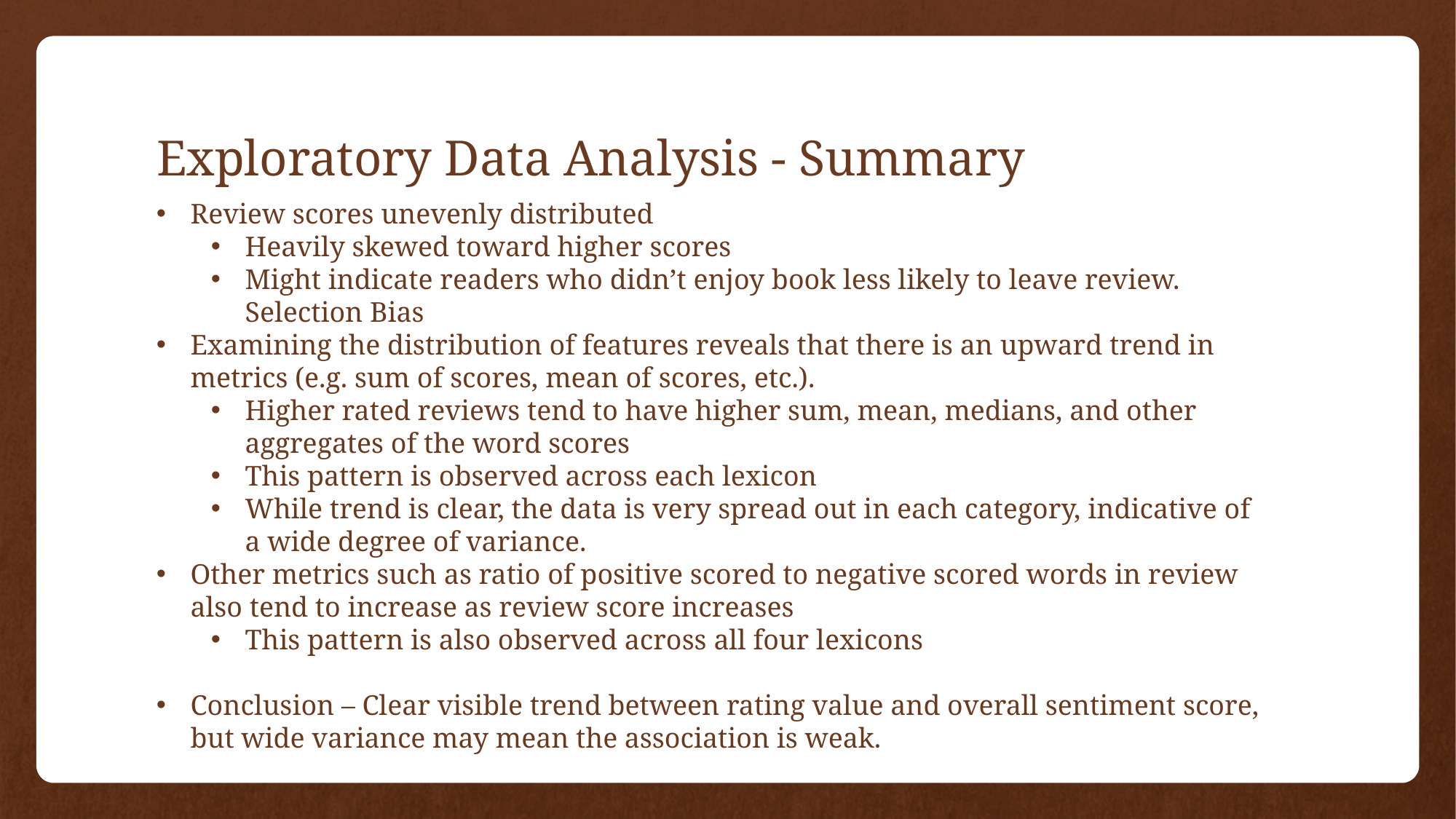

# Exploratory Data Analysis - Summary
Review scores unevenly distributed
Heavily skewed toward higher scores
Might indicate readers who didn’t enjoy book less likely to leave review. Selection Bias
Examining the distribution of features reveals that there is an upward trend in metrics (e.g. sum of scores, mean of scores, etc.).
Higher rated reviews tend to have higher sum, mean, medians, and other aggregates of the word scores
This pattern is observed across each lexicon
While trend is clear, the data is very spread out in each category, indicative of a wide degree of variance.
Other metrics such as ratio of positive scored to negative scored words in review also tend to increase as review score increases
This pattern is also observed across all four lexicons

Conclusion – Clear visible trend between rating value and overall sentiment score, but wide variance may mean the association is weak.